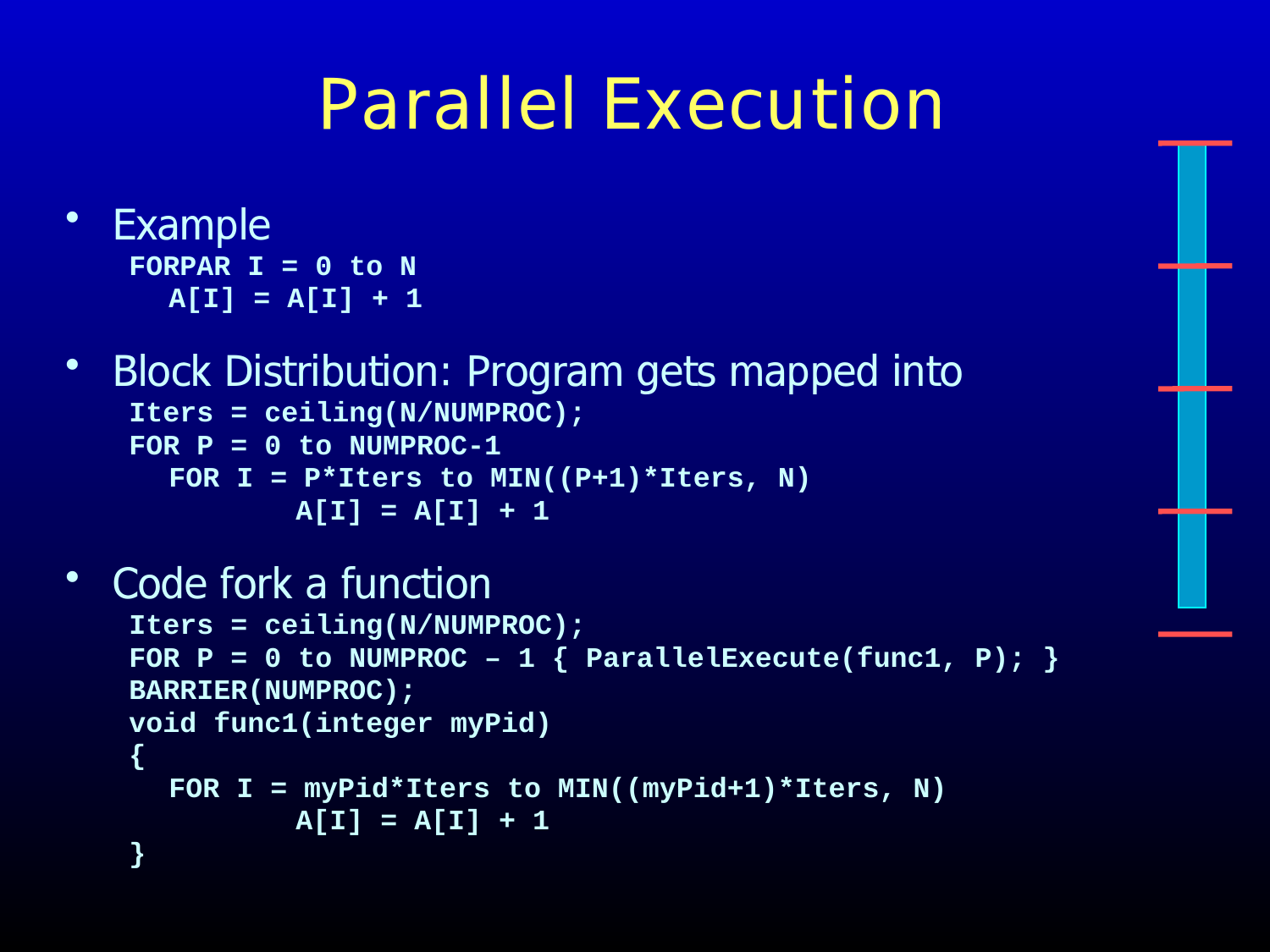

# Parallel Execution
Example
FORPAR I = 0 to N
	A[I] = A[I] + 1

Block Distribution: Program gets mapped into
Iters = ceiling(N/NUMPROC);
FOR P = 0 to NUMPROC-1
	FOR I = P*Iters to MIN((P+1)*Iters, N)
		A[I] = A[I] + 1

Code fork a function
Iters = ceiling(N/NUMPROC);
FOR P = 0 to NUMPROC – 1 { ParallelExecute(func1, P); }
BARRIER(NUMPROC);
void func1(integer myPid)
{
	FOR I = myPid*Iters to MIN((myPid+1)*Iters, N)
		A[I] = A[I] + 1
}